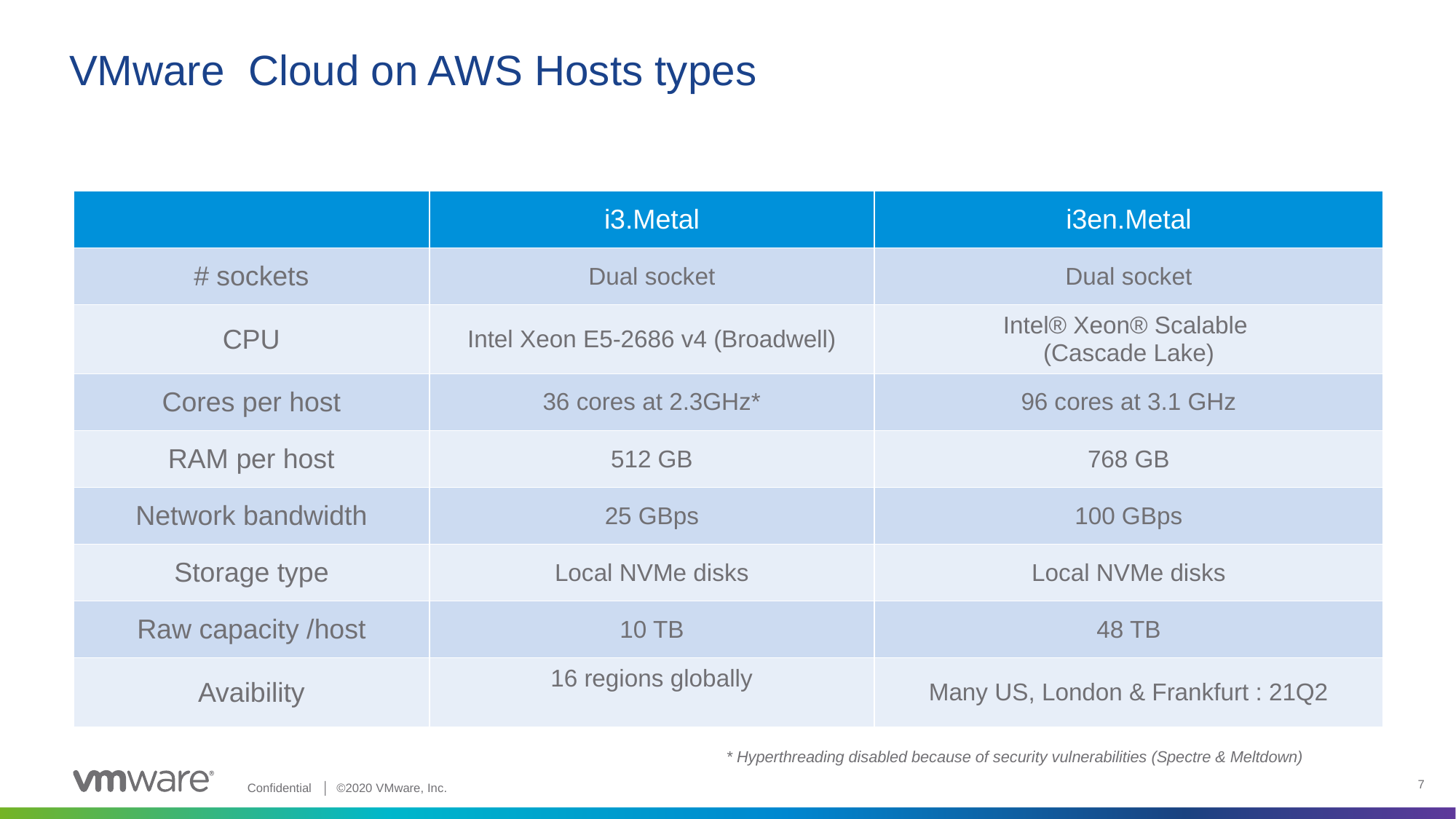

# VMware  Cloud on AWS Hosts types

|  | i3.Metal | i3en.Metal |
| --- | --- | --- |
| # sockets | Dual socket | Dual socket |
| CPU | Intel Xeon E5-2686 v4 (Broadwell) | Intel® Xeon® Scalable (Cascade Lake) |
| Cores per host | 36 cores at 2.3GHz\* | 96 cores at 3.1 GHz |
| RAM per host | 512 GB | 768 GB |
| Network bandwidth | 25 GBps | 100 GBps |
| Storage type | Local NVMe disks | Local NVMe disks |
| Raw capacity /host | 10 TB | 48 TB |
| Avaibility | 16 regions globally | Many US, London & Frankfurt : 21Q2 |
* Hyperthreading disabled because of security vulnerabilities (Spectre & Meltdown)